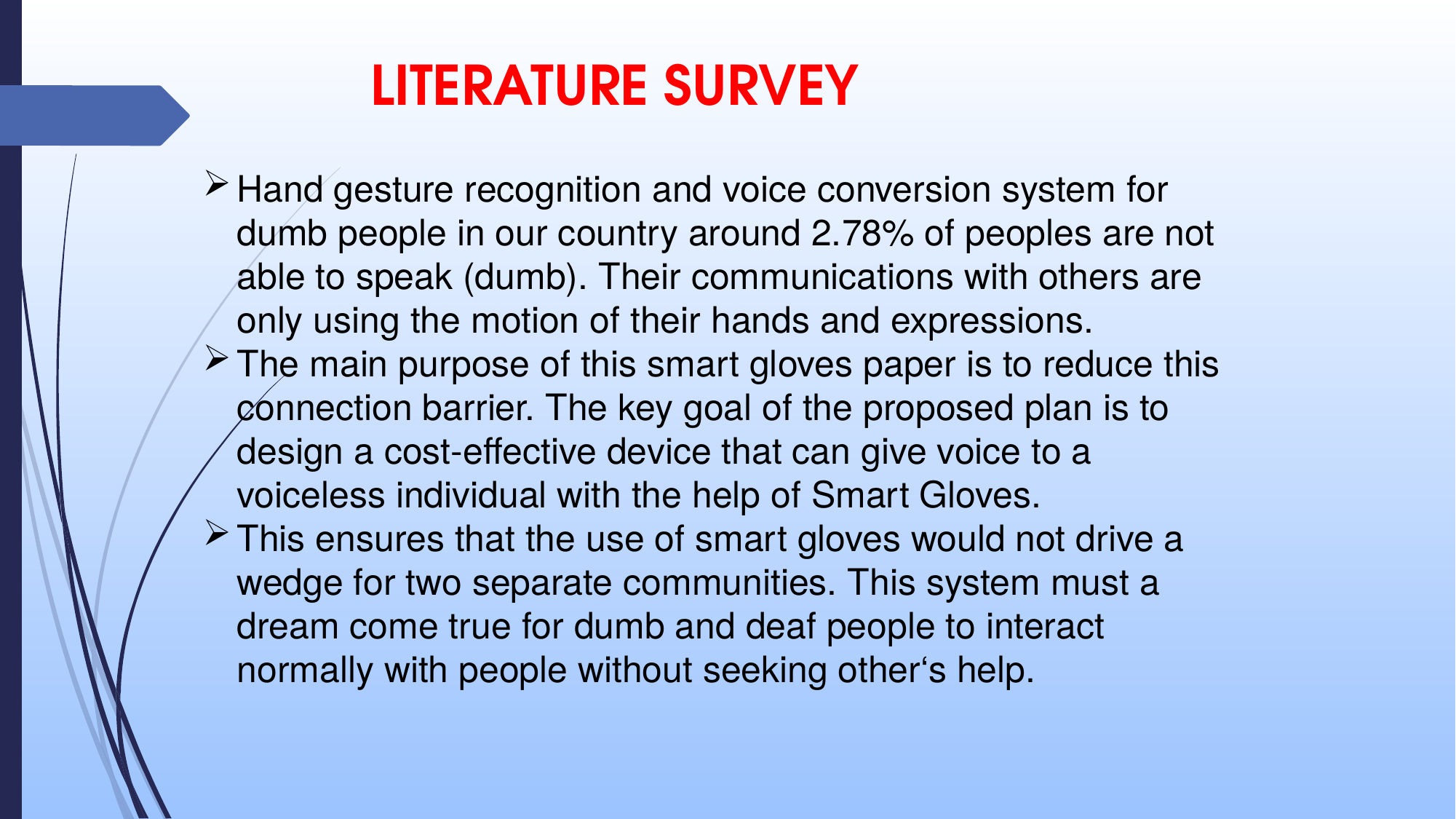

LITERATURE SURVEY
Hand gesture recognition and voice conversion system for dumb people in our country around 2.78% of peoples are not able to speak (dumb). Their communications with others are only using the motion of their hands and expressions.
The main purpose of this smart gloves paper is to reduce this connection barrier. The key goal of the proposed plan is to design a cost-effective device that can give voice to a voiceless individual with the help of Smart Gloves.
This ensures that the use of smart gloves would not drive a wedge for two separate communities. This system must a dream come true for dumb and deaf people to interact normally with people without seeking other‘s help.